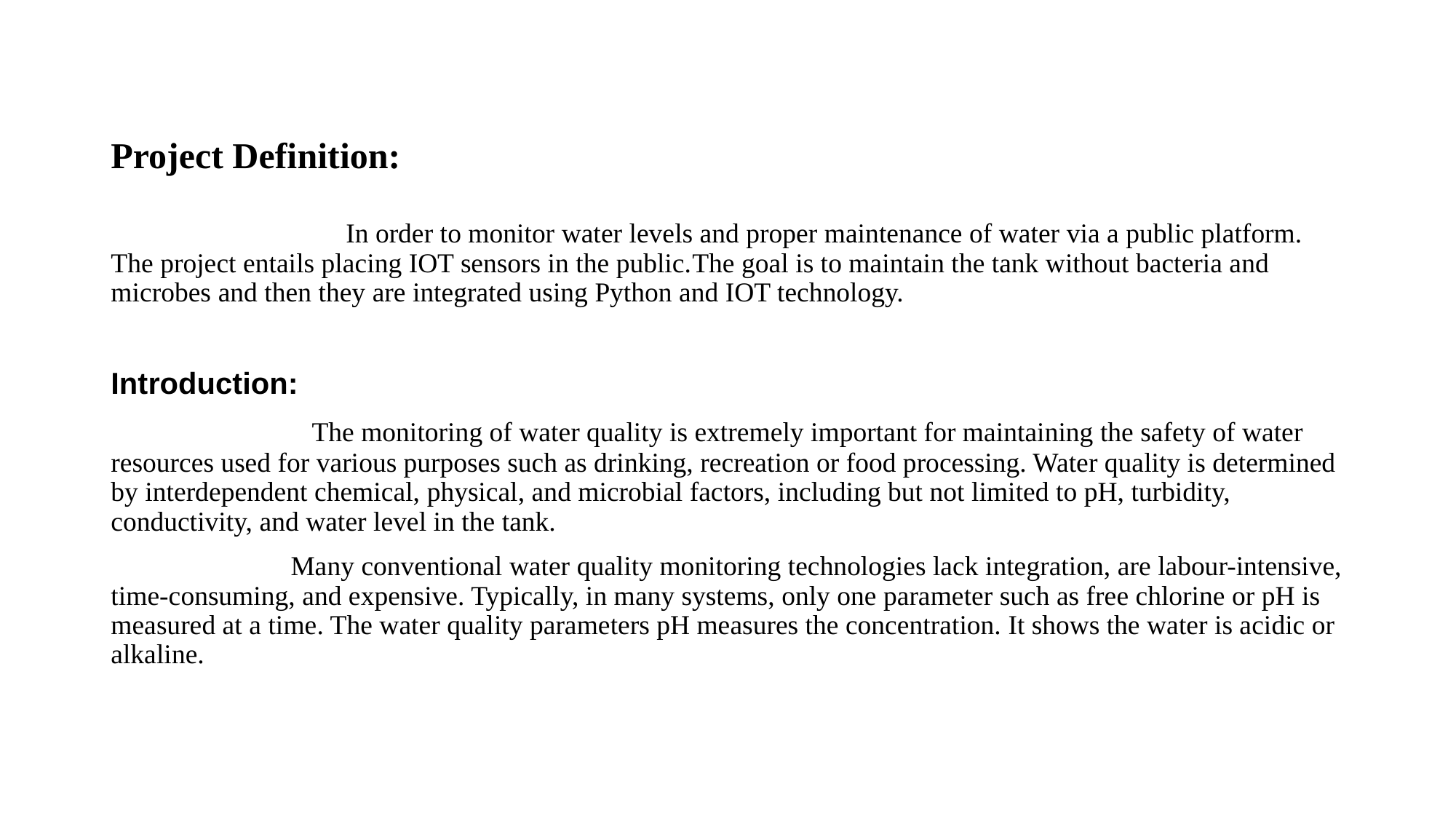

# Project Definition:
                                  In order to monitor water levels and proper maintenance of water via a public platform. The project entails placing IOT sensors in the public.The goal is to maintain the tank without bacteria and microbes and then they are integrated using Python and IOT technology.

Introduction:
                        The monitoring of water quality is extremely important for maintaining the safety of water resources used for various purposes such as drinking, recreation or food processing. Water quality is determined by interdependent chemical, physical, and microbial factors, including but not limited to pH, turbidity, conductivity, and water level in the tank.
                          Many conventional water quality monitoring technologies lack integration, are labour-intensive, time-consuming, and expensive. Typically, in many systems, only one parameter such as free chlorine or pH is measured at a time. The water quality parameters pH measures the concentration. It shows the water is acidic or alkaline.